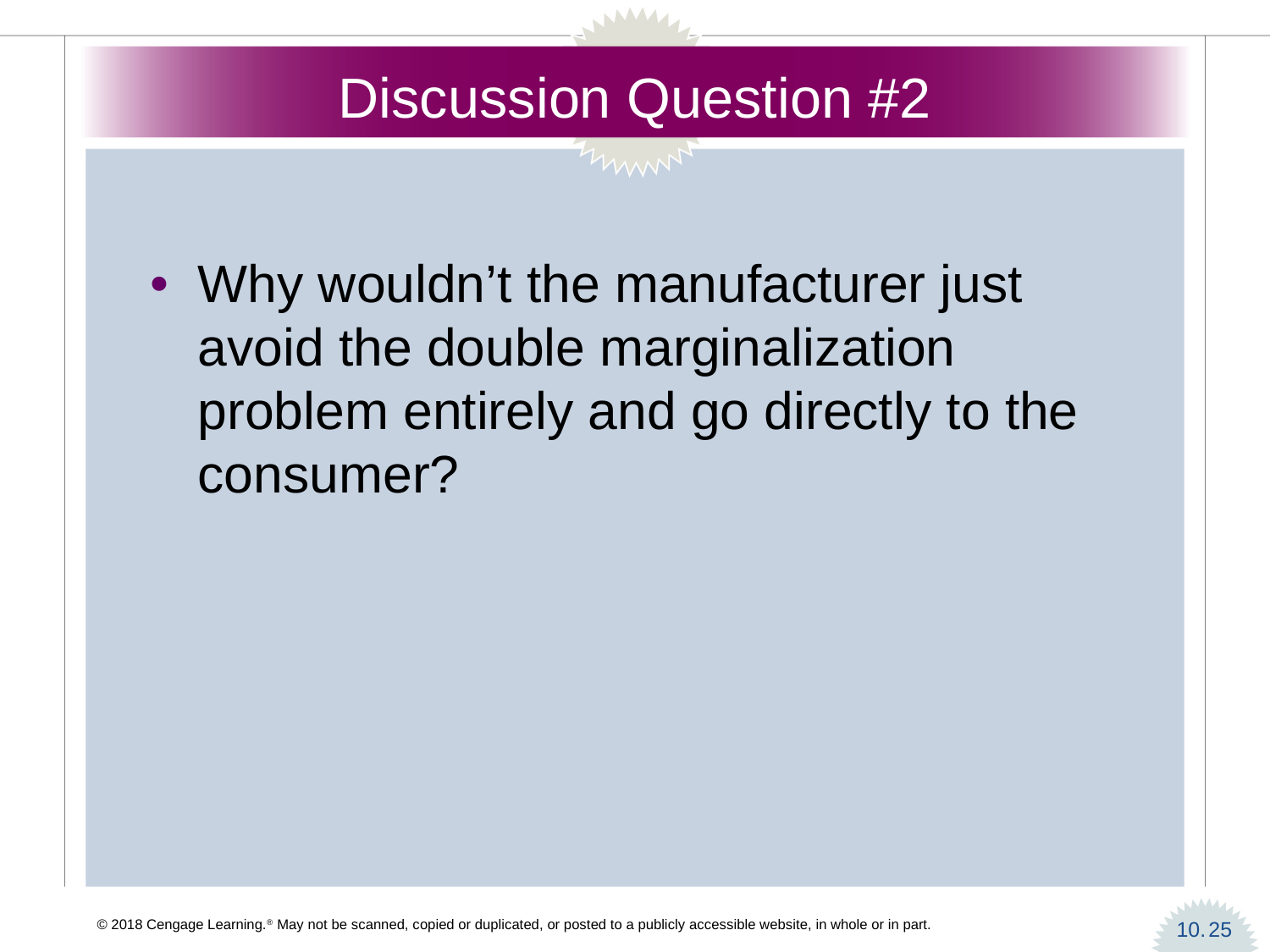

# Discussion Question #2
Why wouldn’t the manufacturer just avoid the double marginalization problem entirely and go directly to the consumer?